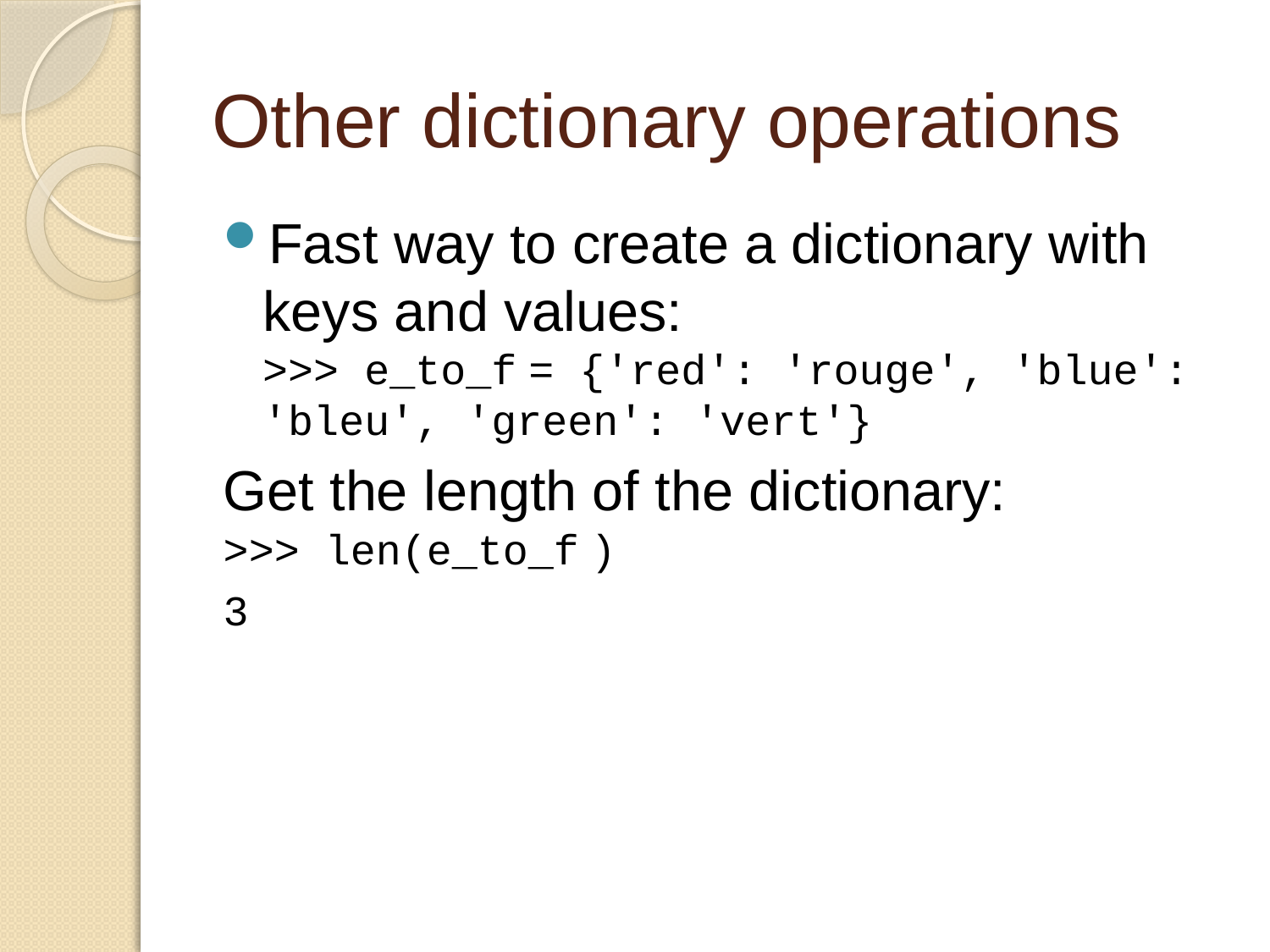

# Other dictionary operations
Fast way to create a dictionary with keys and values:
>>> e_to_f = {'red': 'rouge', 'blue': 'bleu', 'green': 'vert'}
Get the length of the dictionary:
>>> len(e_to_f )
3